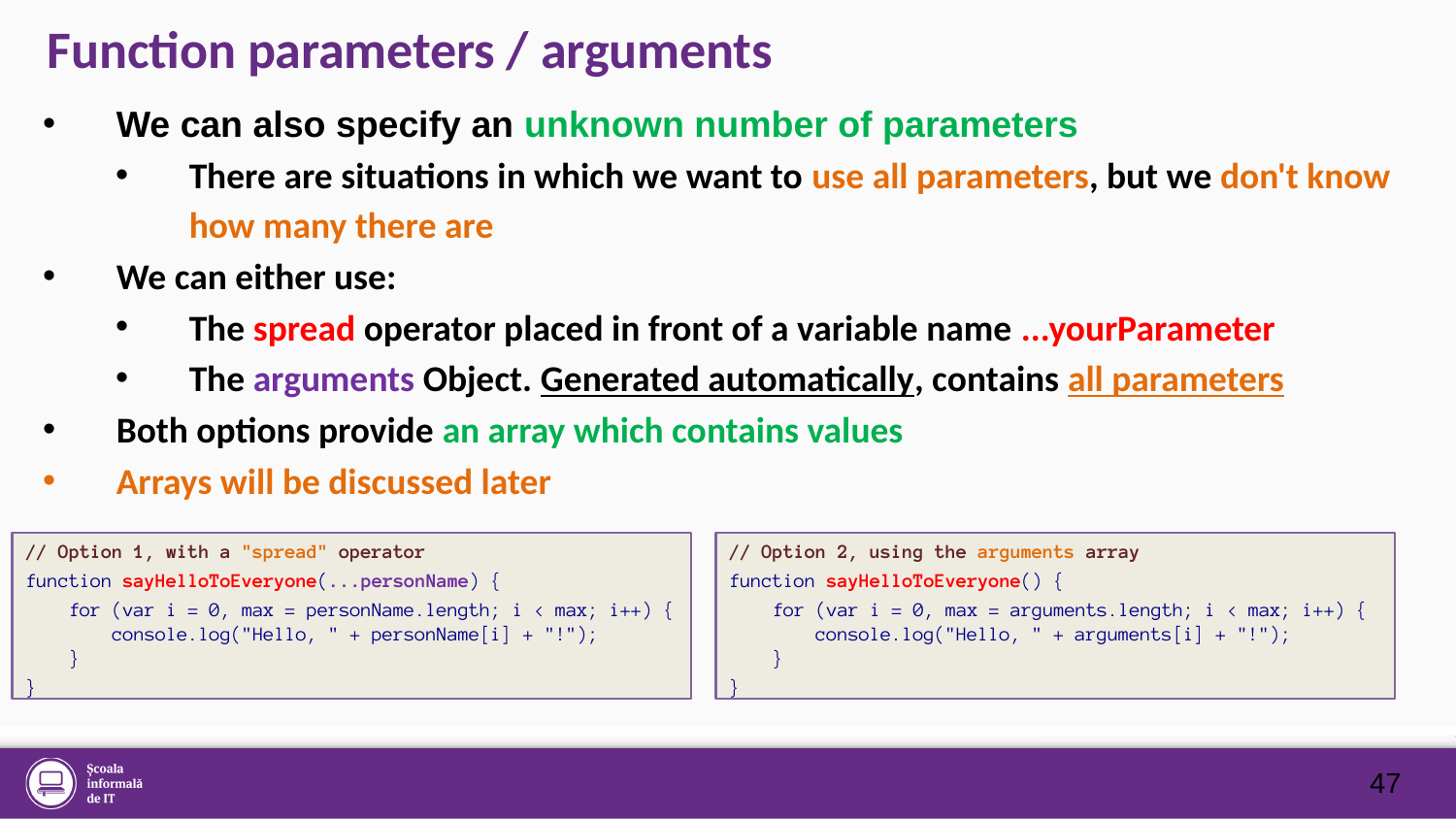

# Function parameters / arguments
We can also specify an unknown number of parameters
There are situations in which we want to use all parameters, but we don't know how many there are
We can either use:
The spread operator placed in front of a variable name ...yourParameter
The arguments Object. Generated automatically, contains all parameters
Both options provide an array which contains values
Arrays will be discussed later
// Option 1, with a "spread" operator
function sayHelloToEveryone(...personName) {
    for (var i = 0, max = personName.length; i < max; i++) {
        console.log("Hello, " + personName[i] + "!");
    }
}
// Option 2, using the arguments array
function sayHelloToEveryone() {
    for (var i = 0, max = arguments.length; i < max; i++) {
        console.log("Hello, " + arguments[i] + "!");
    }
}

47